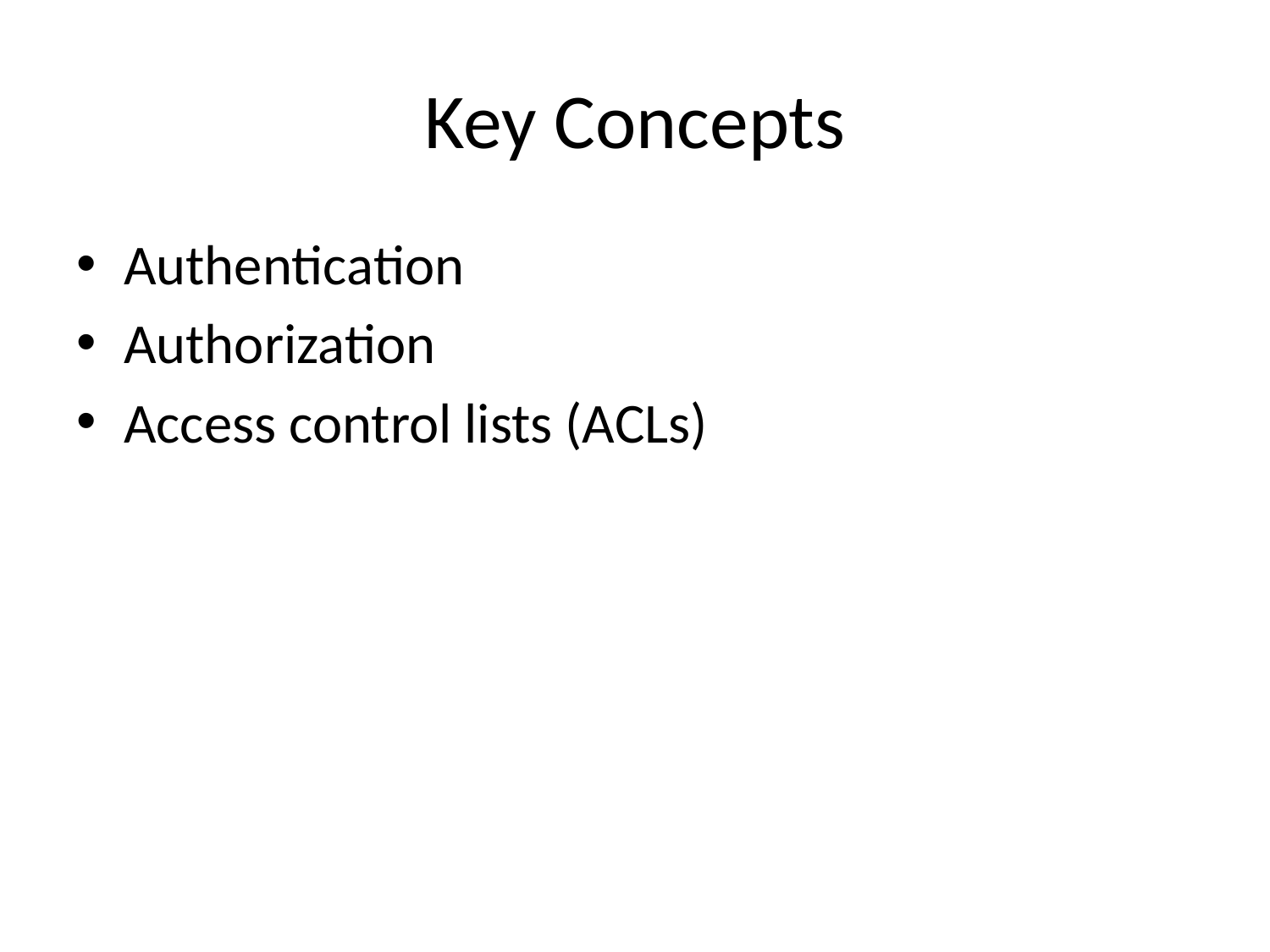

# Key Concepts
Authentication
Authorization
Access control lists (ACLs)